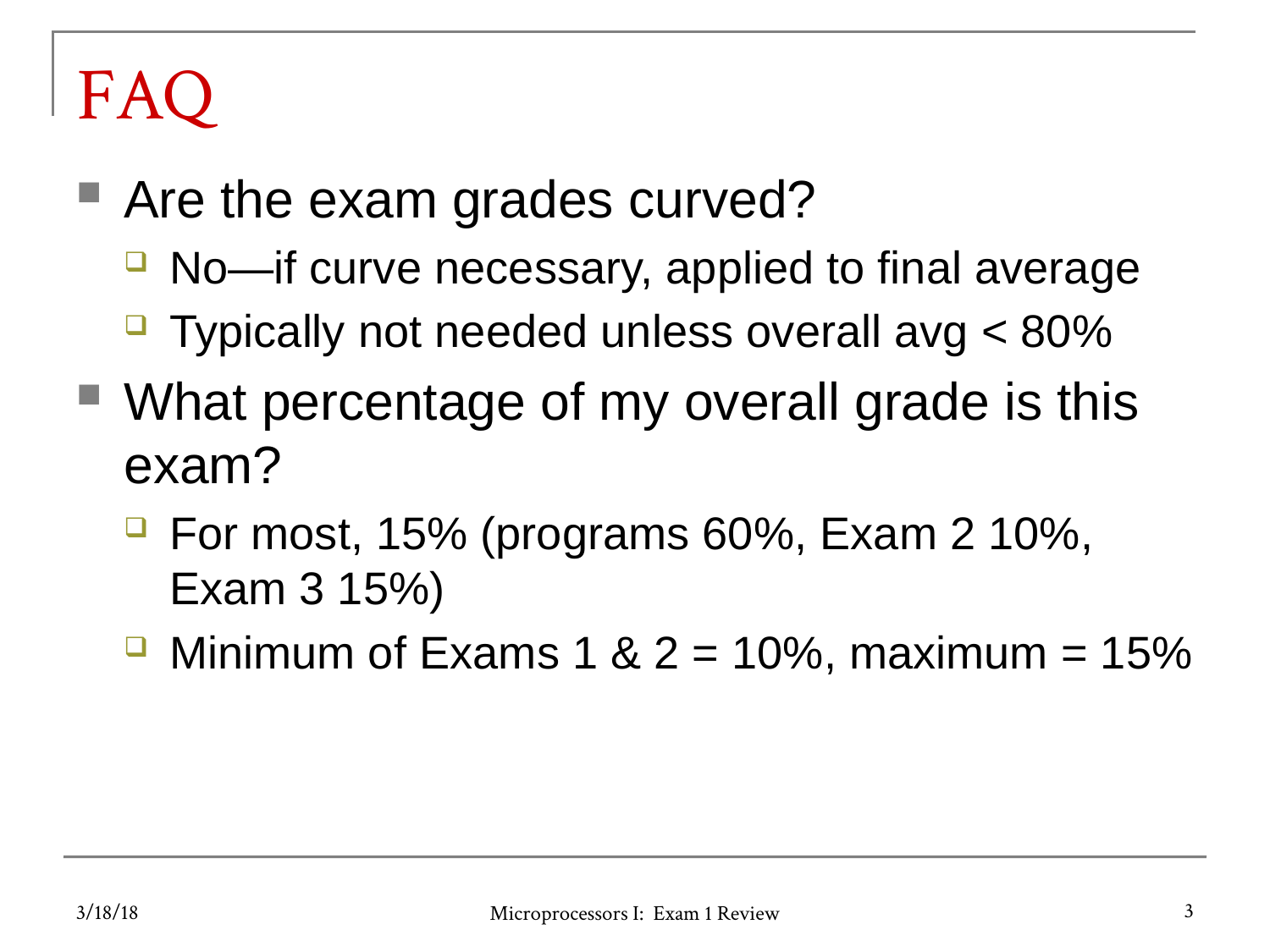

# FAQ
Are the exam grades curved?
No—if curve necessary, applied to final average
Typically not needed unless overall avg < 80%
What percentage of my overall grade is this exam?
For most, 15% (programs 60%, Exam 2 10%, Exam 3 15%)
Minimum of Exams 1 & 2 = 10%, maximum = 15%

3/18/18
3
Microprocessors I:  Exam 1 Review